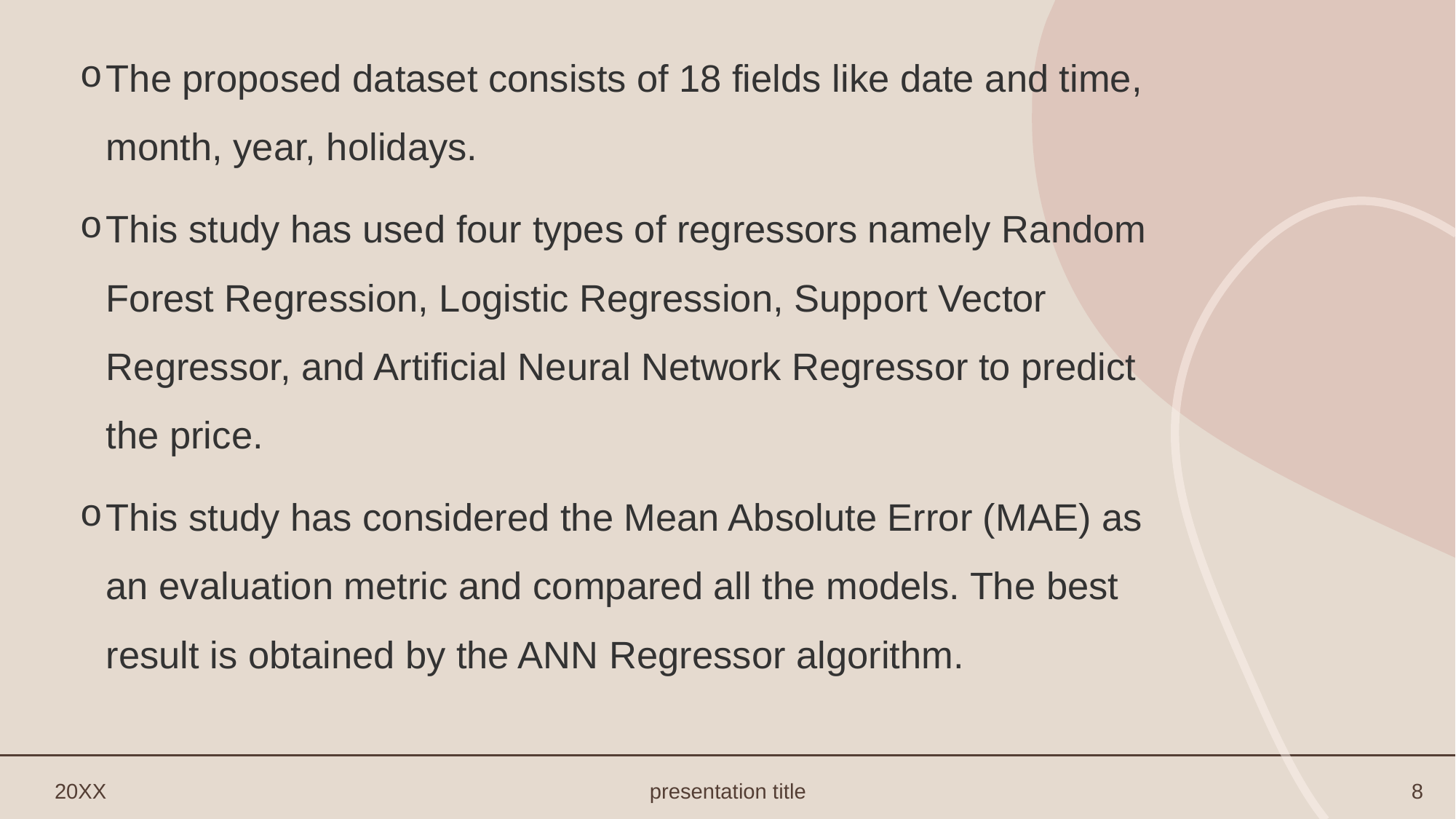

The proposed dataset consists of 18 fields like date and time, month, year, holidays.
This study has used four types of regressors namely Random Forest Regression, Logistic Regression, Support Vector Regressor, and Artificial Neural Network Regressor to predict the price.
This study has considered the Mean Absolute Error (MAE) as an evaluation metric and compared all the models. The best result is obtained by the ANN Regressor algorithm.
20XX
presentation title
8